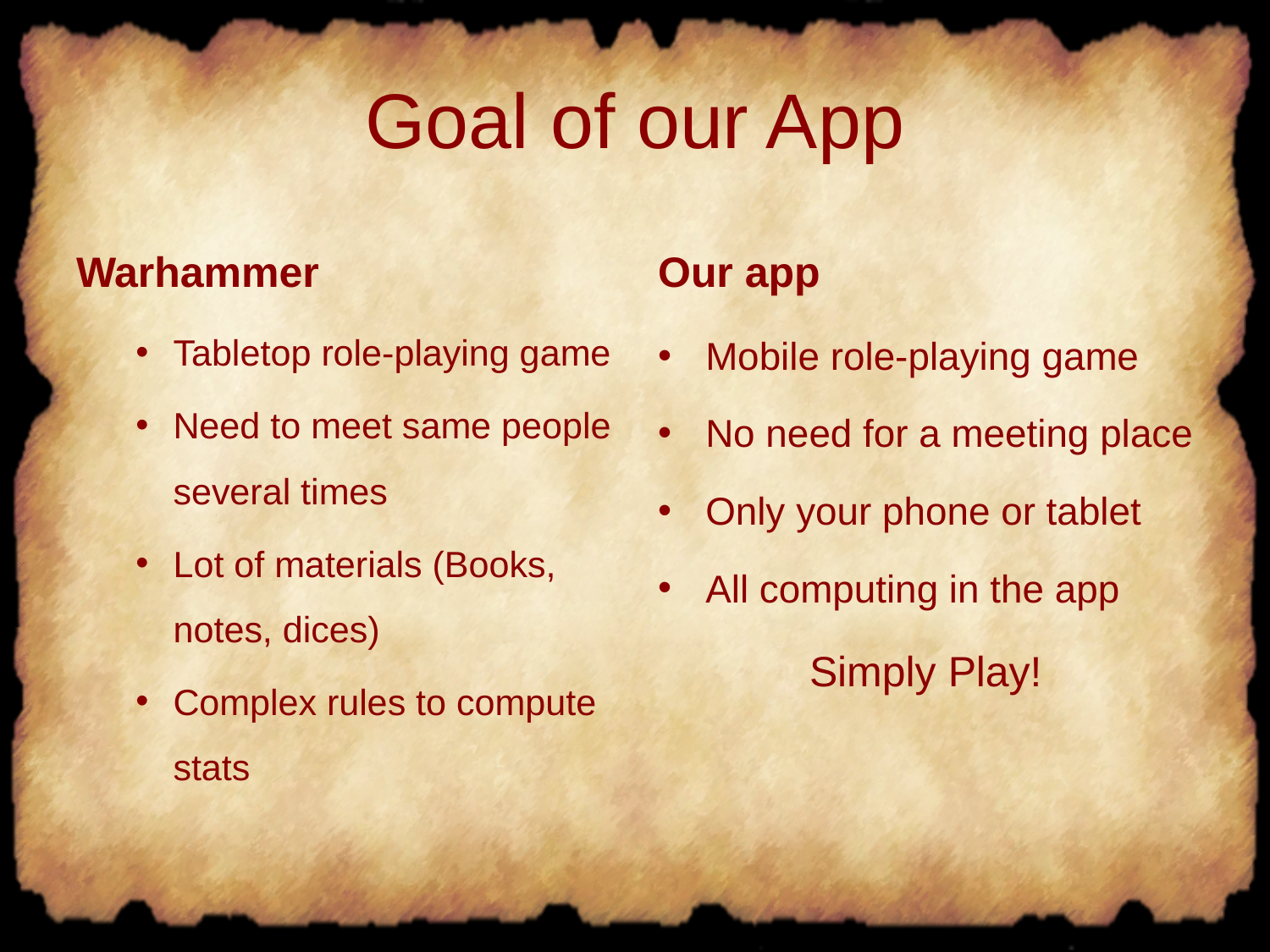

# Goal of our App
Warhammer
Our app
Tabletop role-playing game
Need to meet same people several times
Lot of materials (Books, notes, dices)
Complex rules to compute stats
Mobile role-playing game
No need for a meeting place
Only your phone or tablet
All computing in the app
Simply Play!